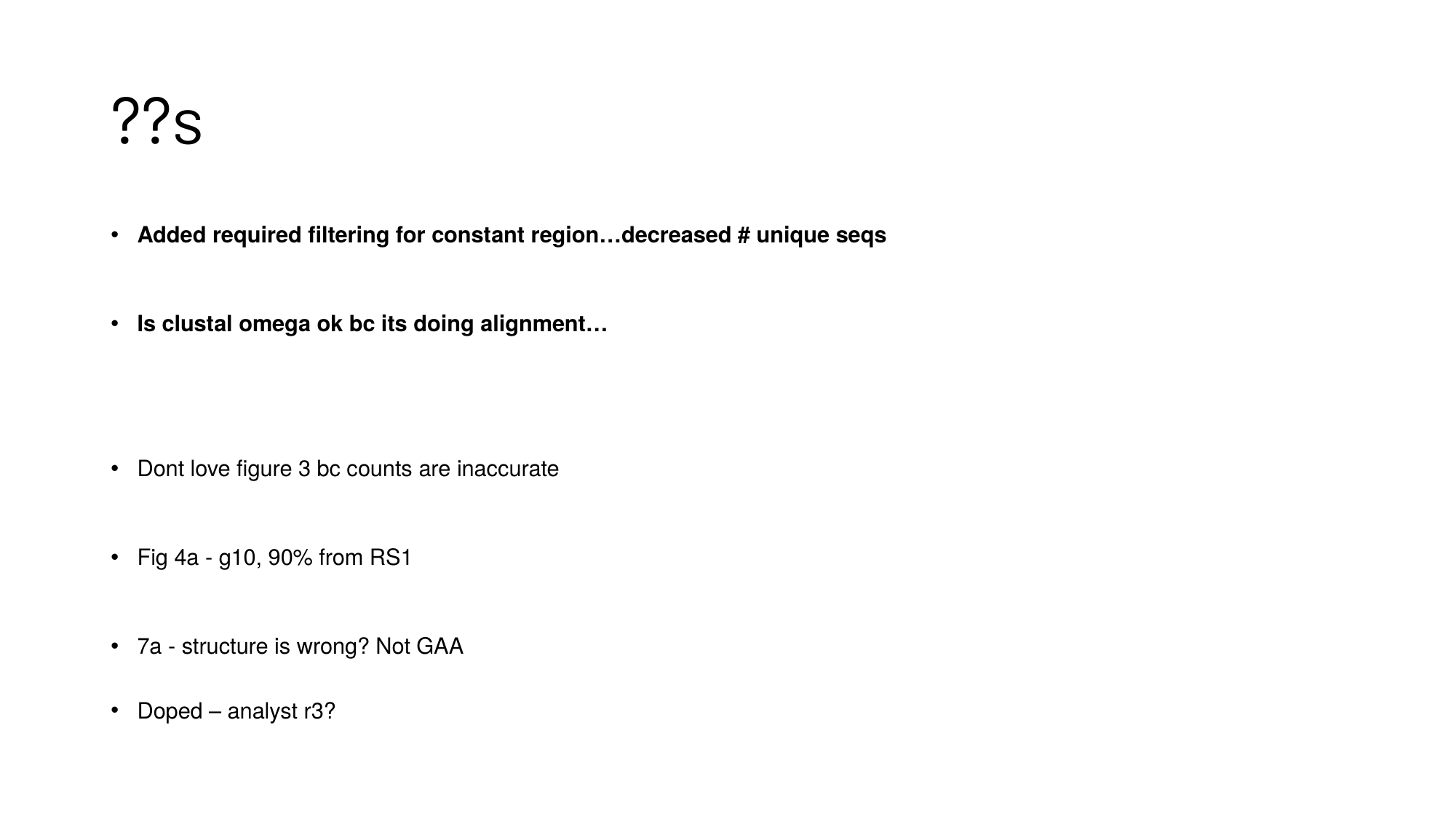

# ??s
Added required filtering for constant region…decreased # unique seqs

Is clustal omega ok bc its doing alignment…

Dont love figure 3 bc counts are inaccurate

Fig 4a - g10, 90% from RS1

7a - structure is wrong? Not GAA

Doped – analyst r3?